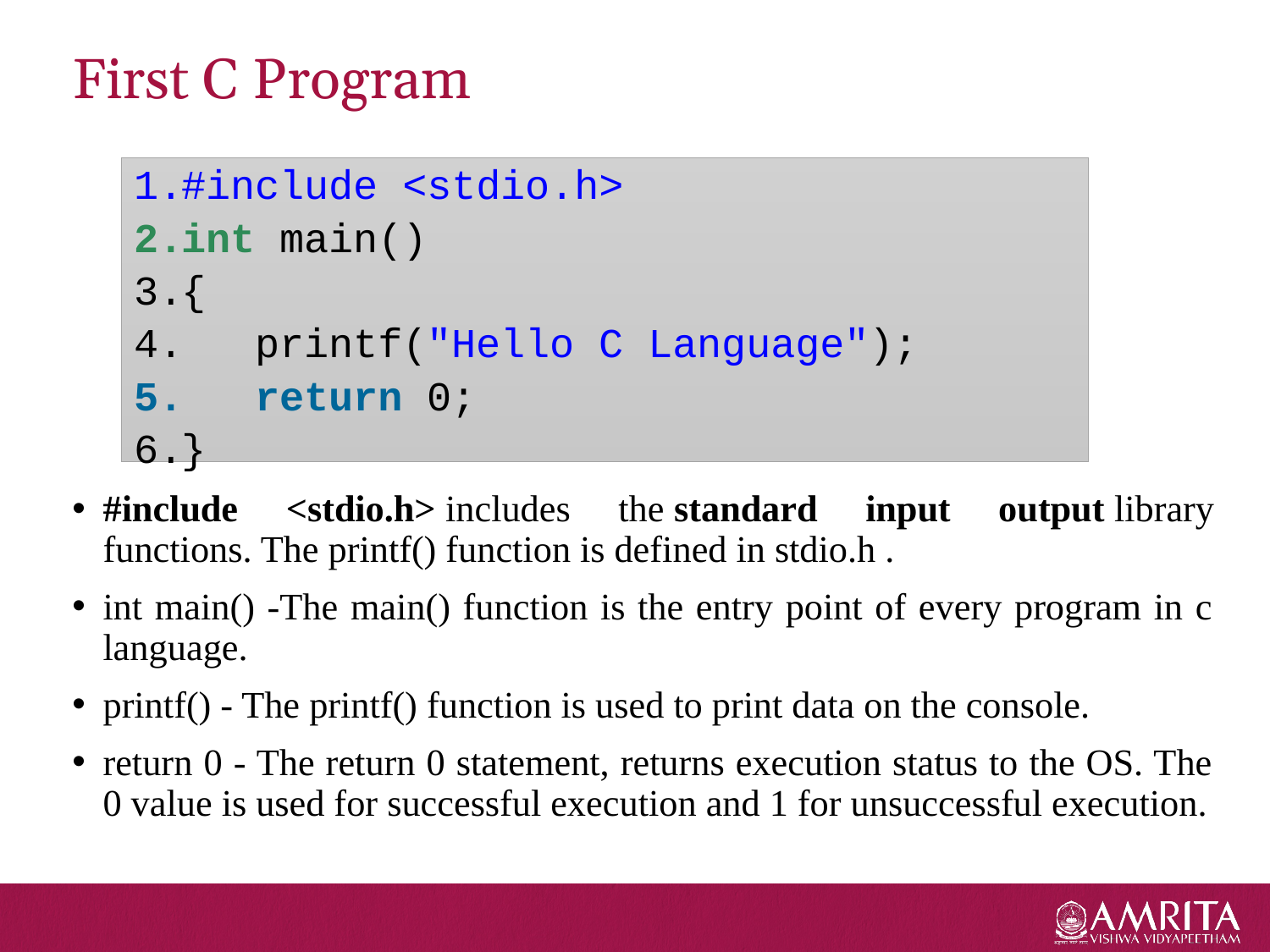

# First C Program
#include <stdio.h>
int main()
{
   printf("Hello C Language");
   return 0;
}
#include <stdio.h> includes the standard input output library functions. The printf() function is defined in stdio.h .
int main() -The main() function is the entry point of every program in c language.
printf() - The printf() function is used to print data on the console.
return 0 - The return 0 statement, returns execution status to the OS. The 0 value is used for successful execution and 1 for unsuccessful execution.